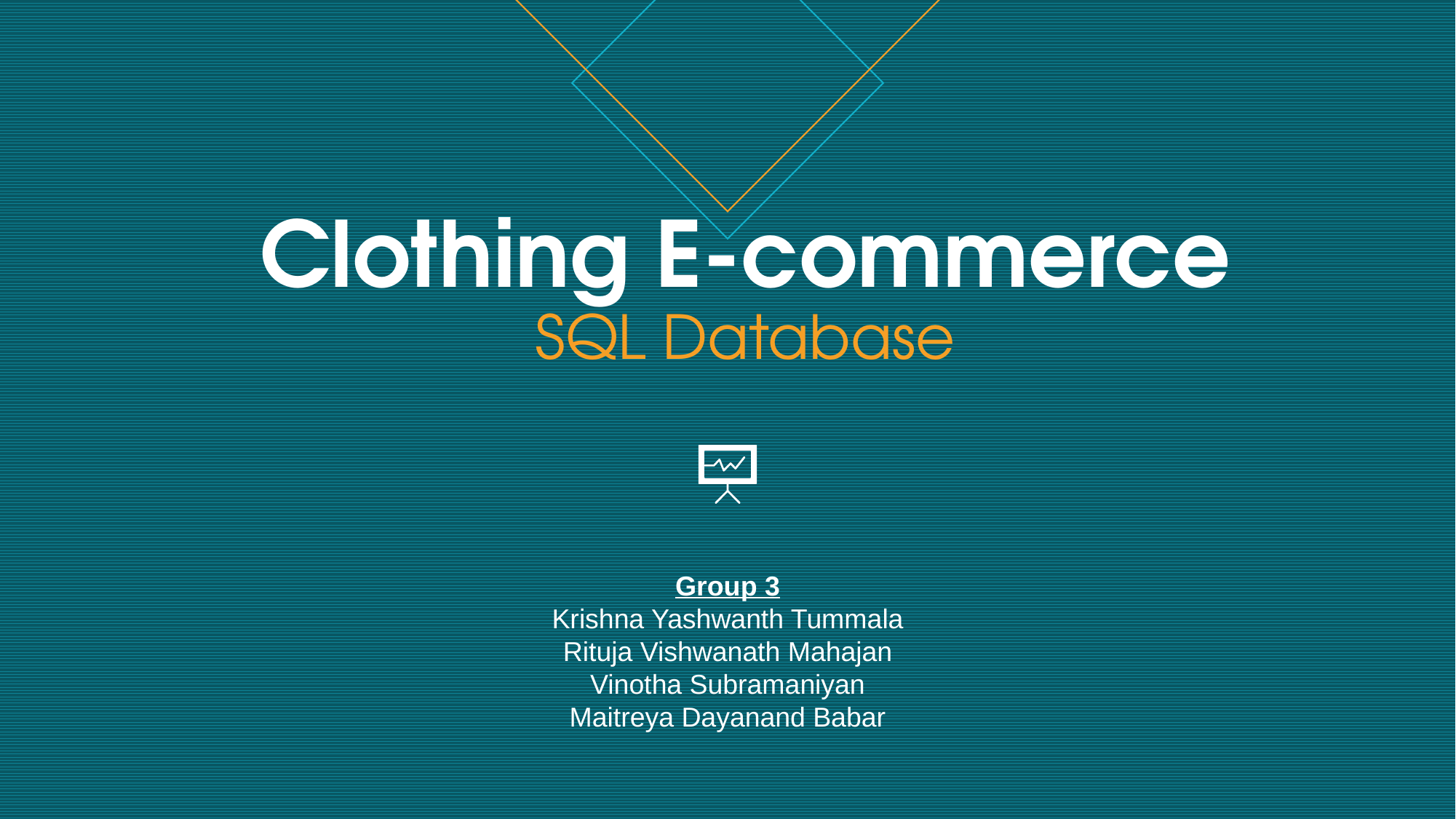

# Clothing E-commerce SQL Database

Group 3
Krishna Yashwanth Tummala
Rituja Vishwanath Mahajan
Vinotha Subramaniyan
Maitreya Dayanand Babar